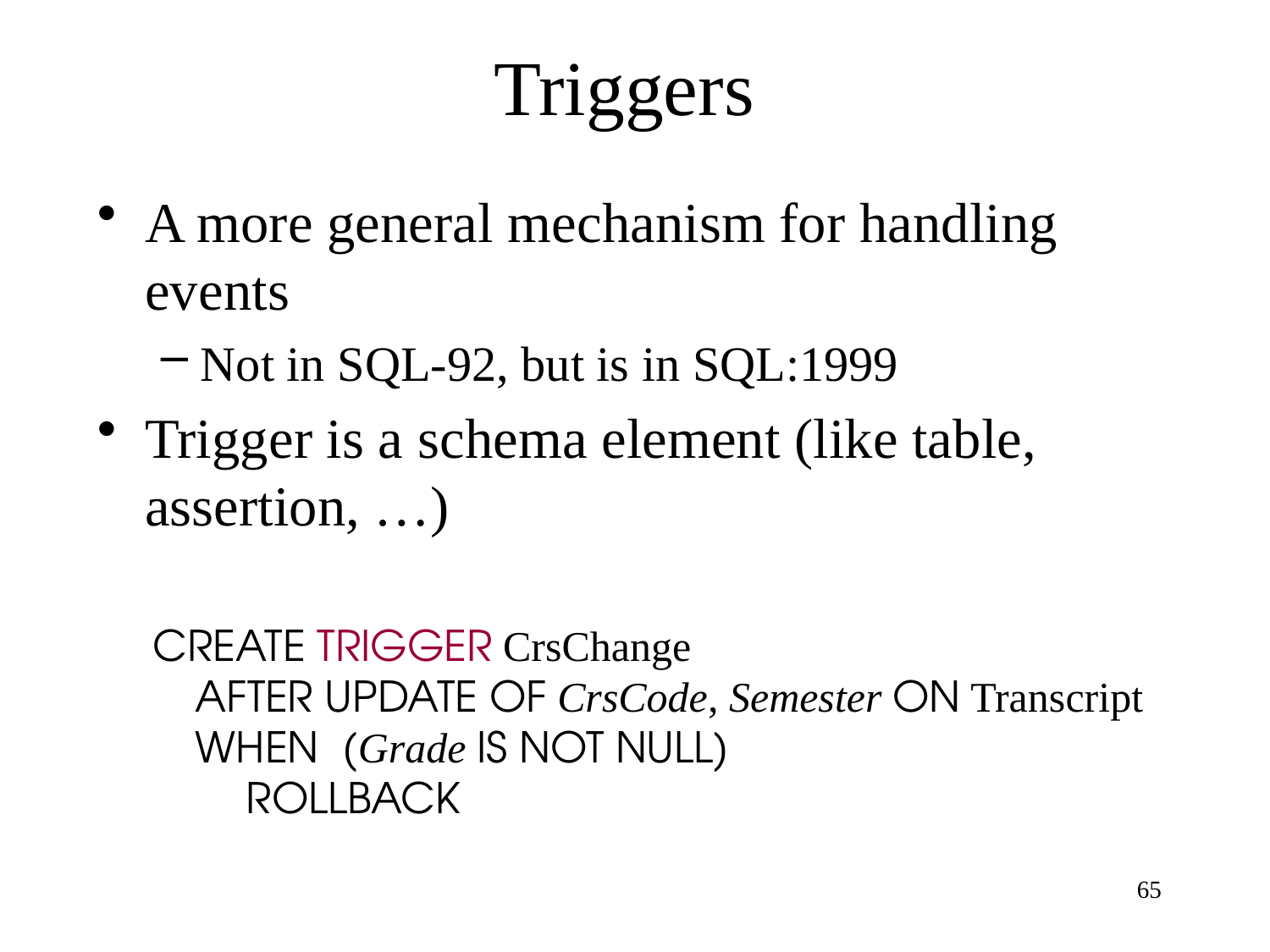

# Triggers
A more general mechanism for handling events
Not in SQL-92, but is in SQL:1999
Trigger is a schema element (like table, assertion, …)
CREATE TRIGGER CrsChange
    AFTER UPDATE OF CrsCode, Semester ON Transcript
    WHEN  (Grade IS NOT NULL)
        ROLLBACK
65